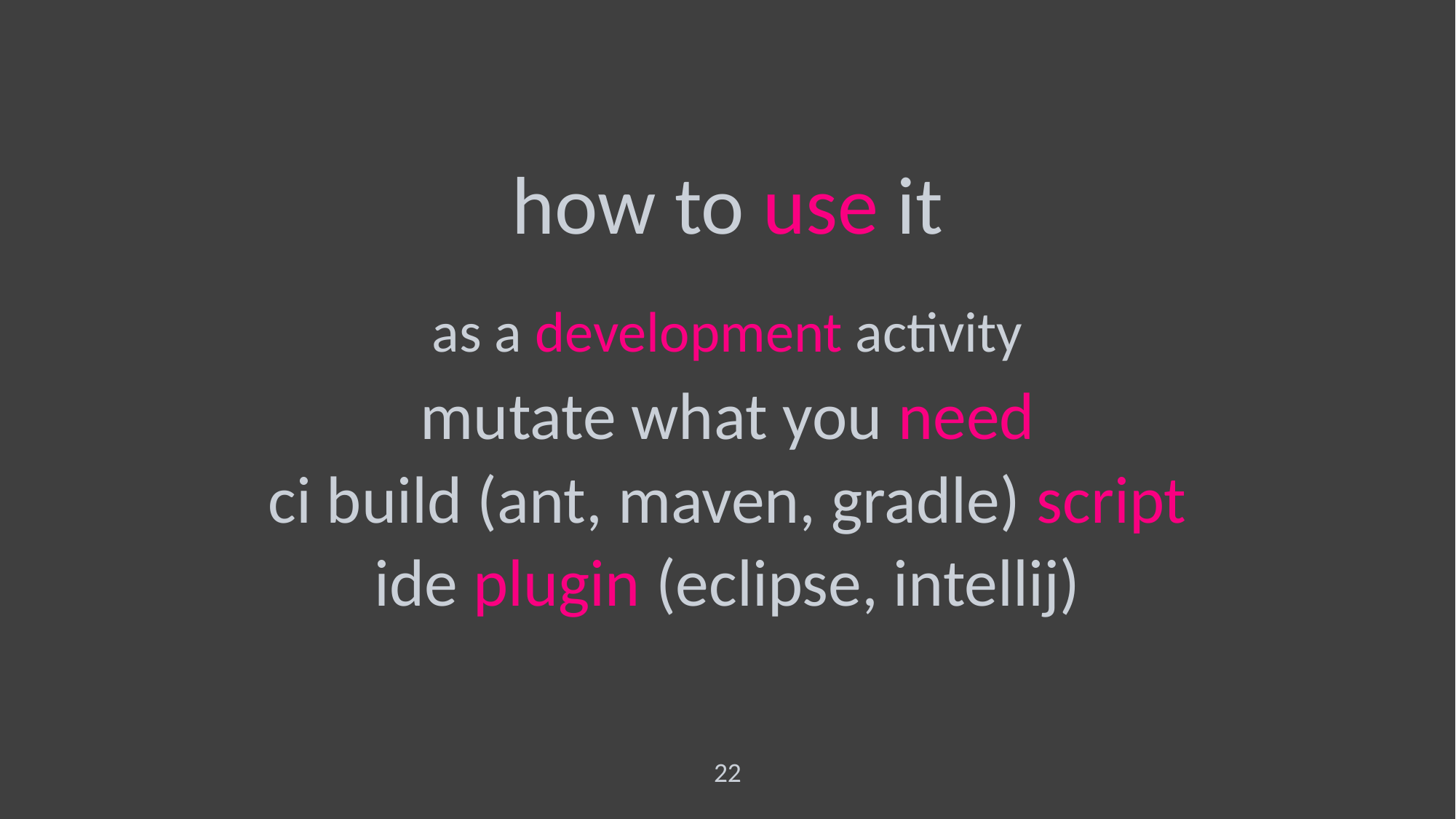

how to use it
# as a development activity
mutate what you need
ci build (ant, maven, gradle) script
ide plugin (eclipse, intellij)
22